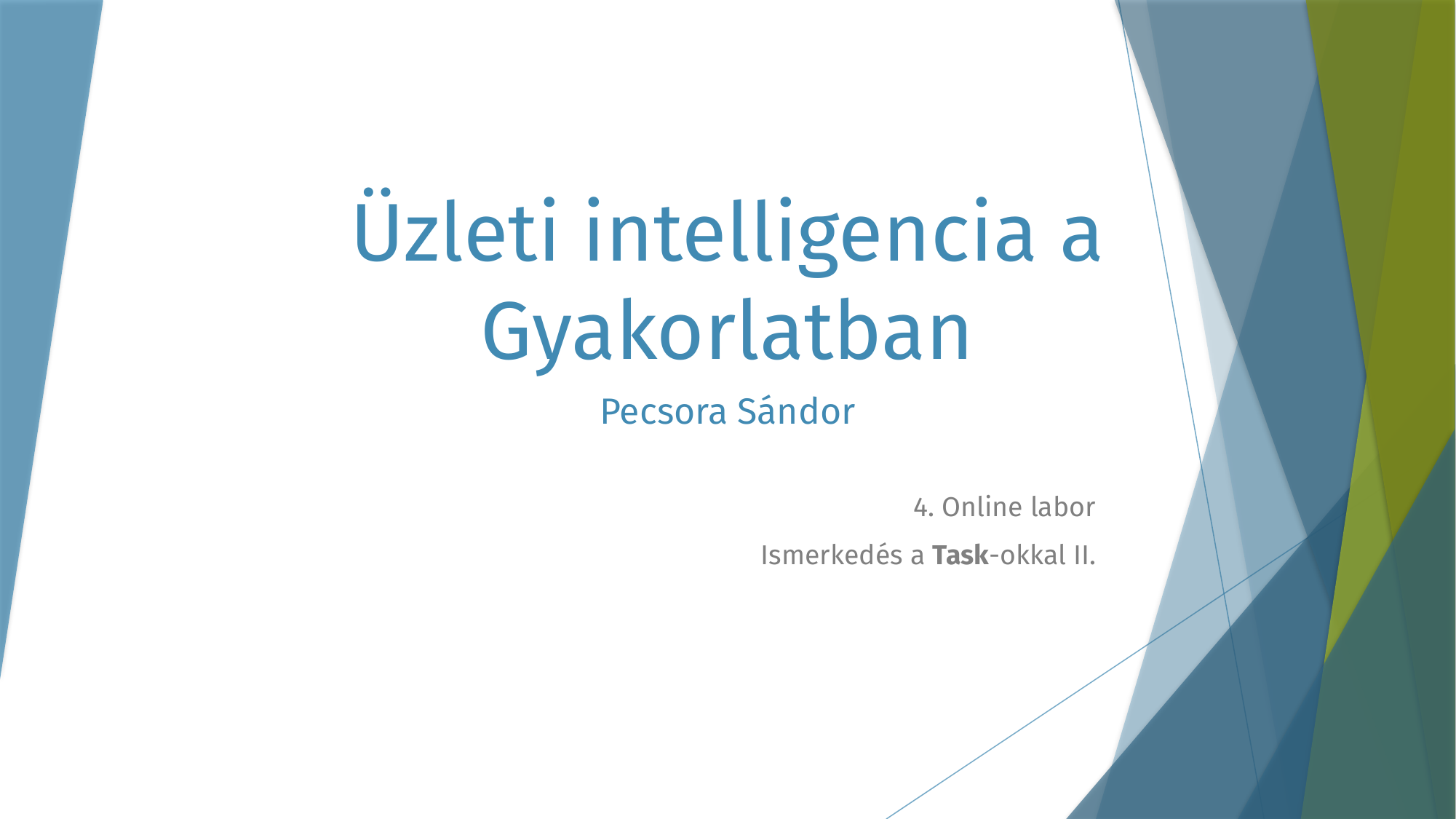

# Üzleti intelligencia a Gyakorlatban
Pecsora Sándor
4. Online labor
Ismerkedés a Task-okkal II.